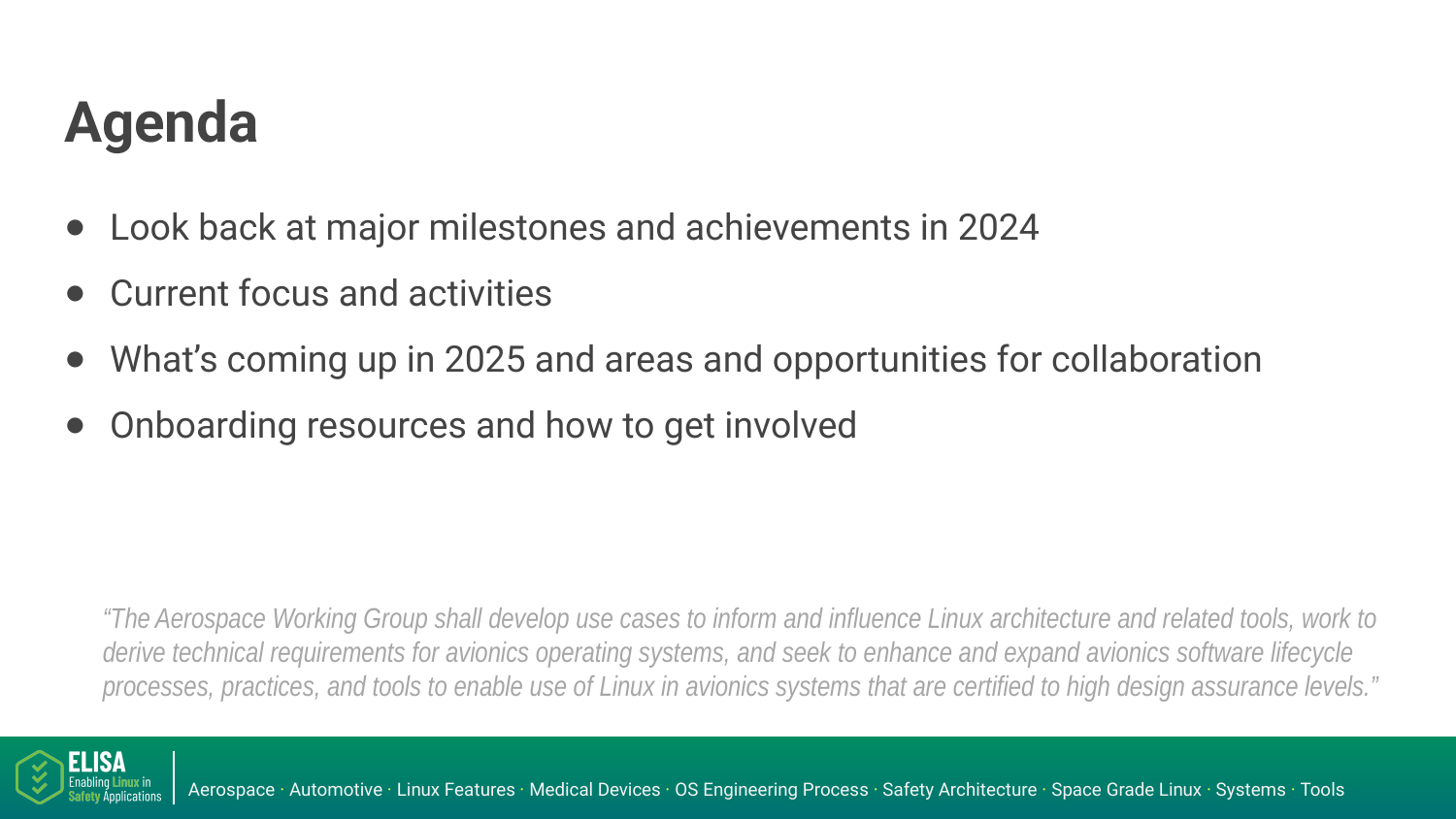

# Agenda
Look back at major milestones and achievements in 2024
Current focus and activities
What’s coming up in 2025 and areas and opportunities for collaboration
Onboarding resources and how to get involved
“The Aerospace Working Group shall develop use cases to inform and influence Linux architecture and related tools, work to derive technical requirements for avionics operating systems, and seek to enhance and expand avionics software lifecycle processes, practices, and tools to enable use of Linux in avionics systems that are certified to high design assurance levels.”
Aerospace · Automotive · Linux Features · Medical Devices · OS Engineering Process · Safety Architecture · Space Grade Linux · Systems · Tools